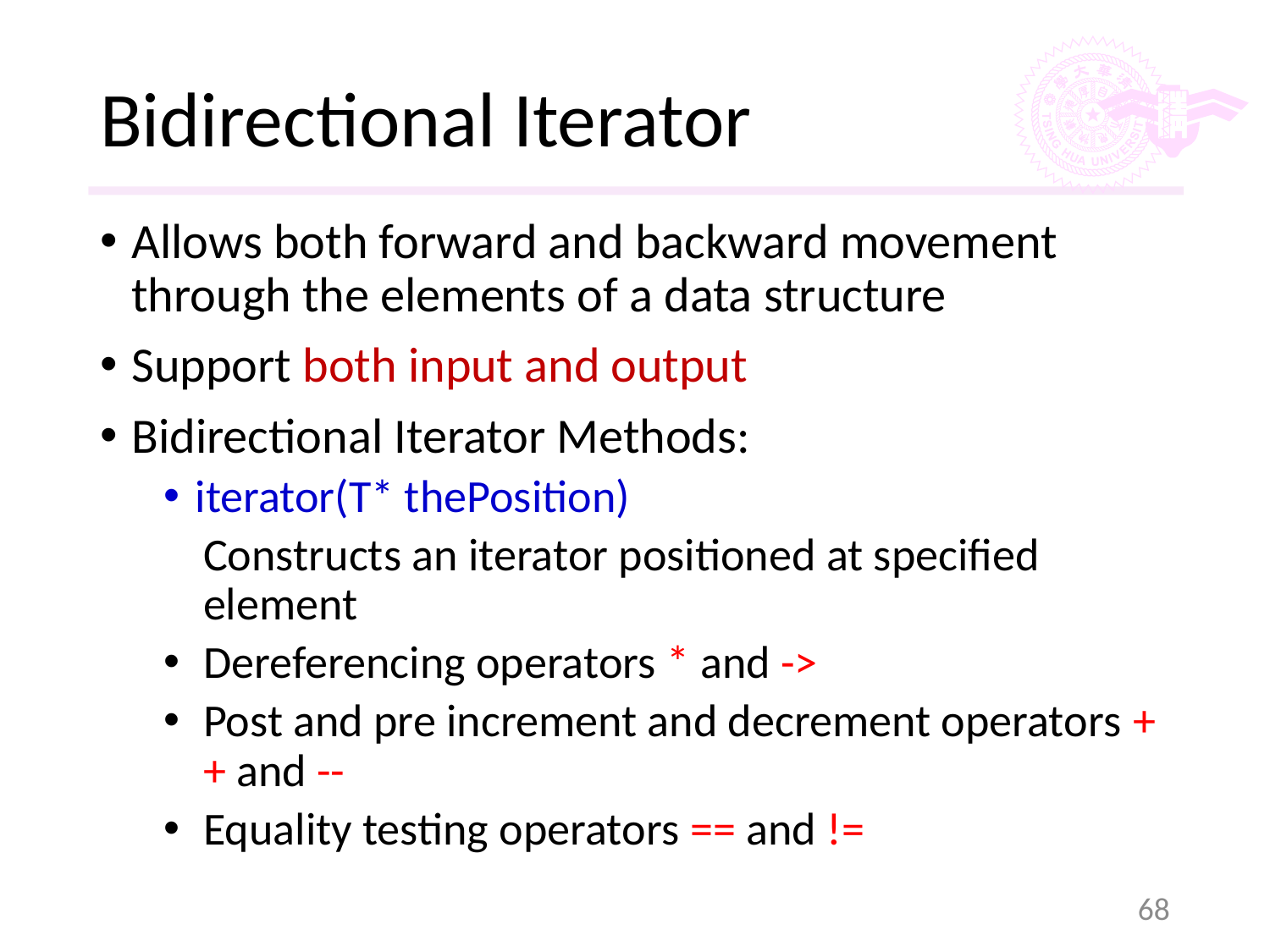

# Bidirectional Iterator
Allows both forward and backward movement through the elements of a data structure
Support both input and output
Bidirectional Iterator Methods:
iterator(T* thePosition)
	Constructs an iterator positioned at specified element
Dereferencing operators * and ->
Post and pre increment and decrement operators ++ and --
Equality testing operators == and !=

68